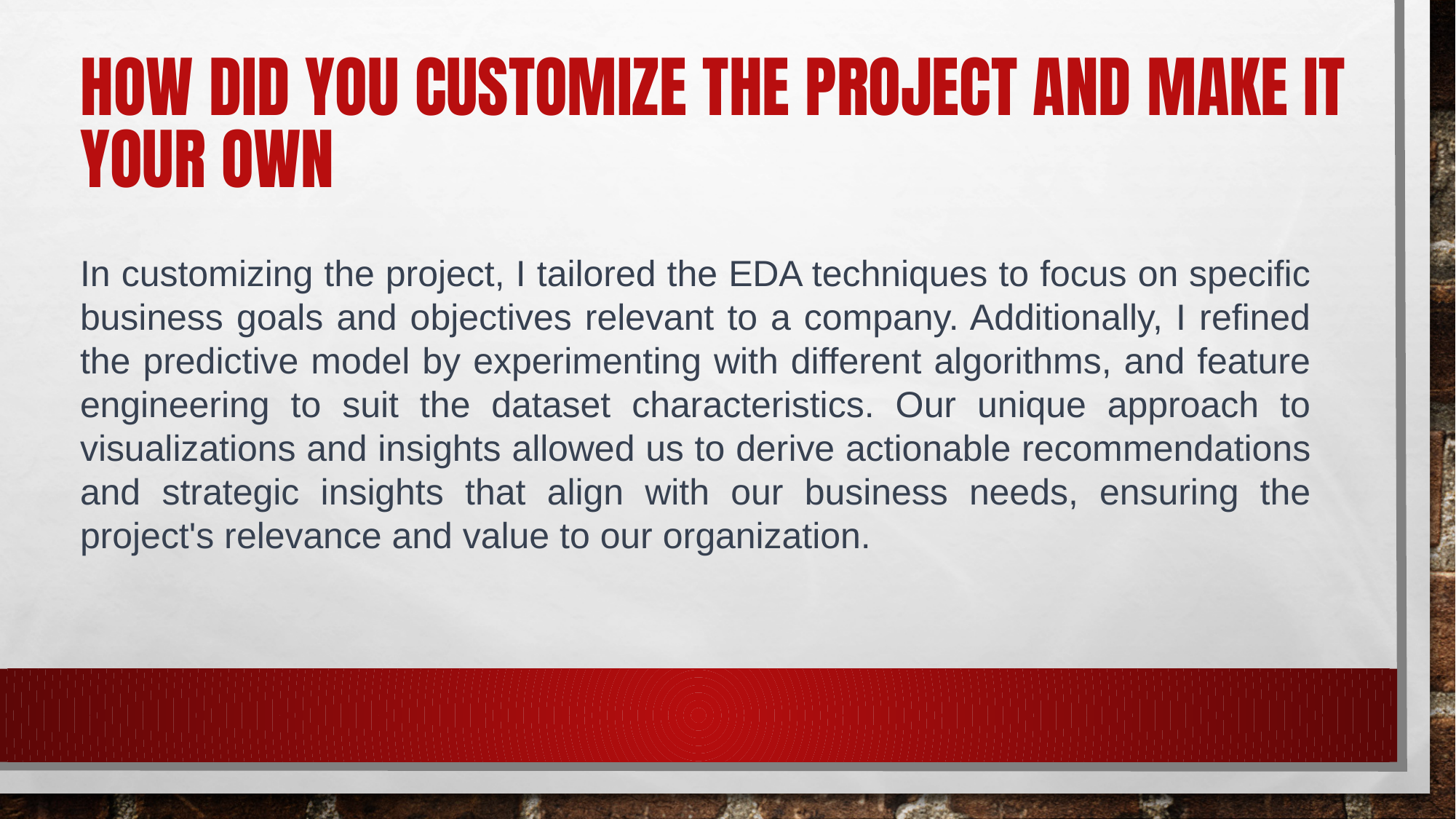

# How did you customize the project and make it your own
In customizing the project, I tailored the EDA techniques to focus on specific business goals and objectives relevant to a company. Additionally, I refined the predictive model by experimenting with different algorithms, and feature engineering to suit the dataset characteristics. Our unique approach to visualizations and insights allowed us to derive actionable recommendations and strategic insights that align with our business needs, ensuring the project's relevance and value to our organization.